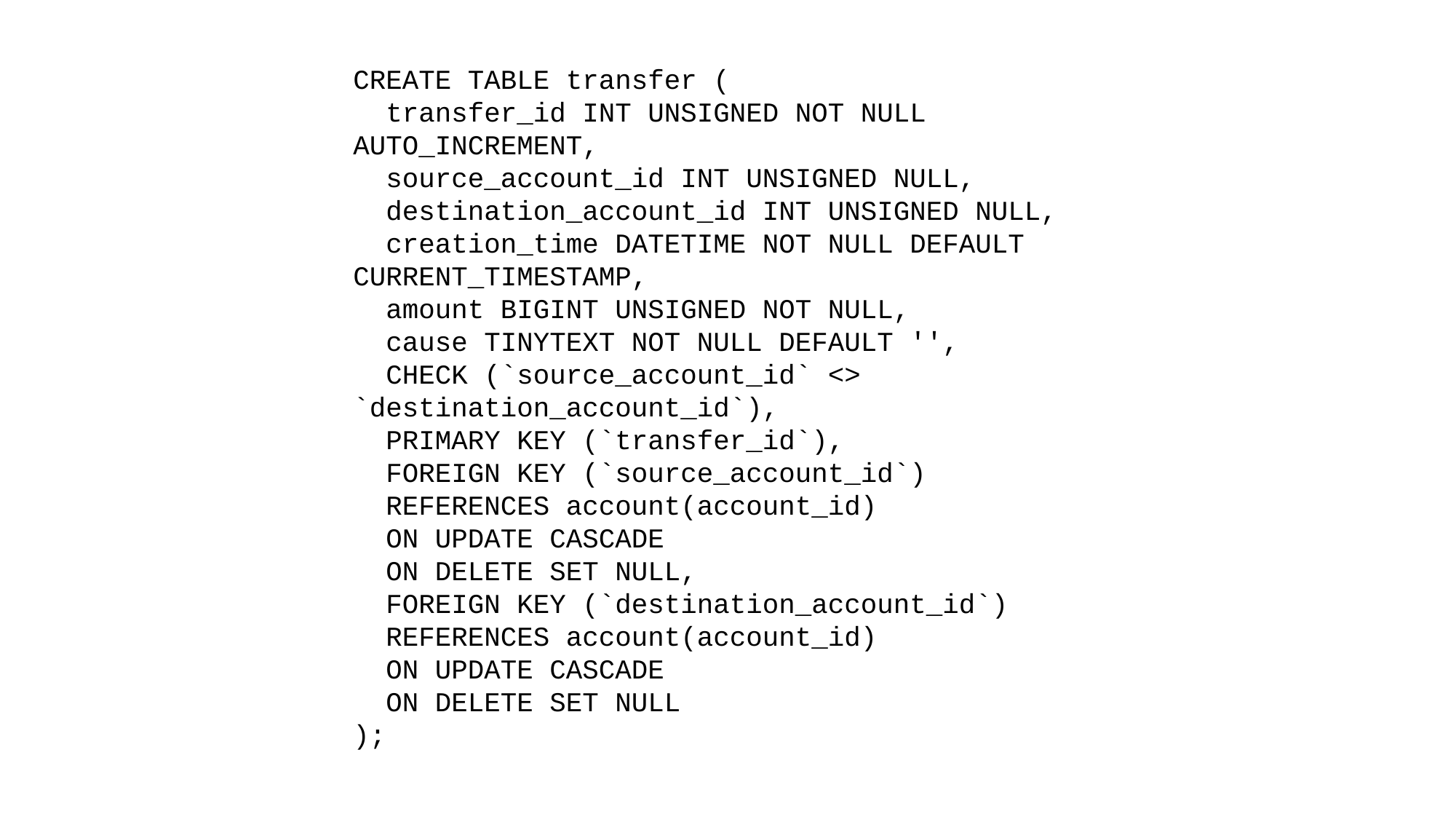

CREATE TABLE transfer (
  transfer_id INT UNSIGNED NOT NULL AUTO_INCREMENT,
  source_account_id INT UNSIGNED NULL,
  destination_account_id INT UNSIGNED NULL,
  creation_time DATETIME NOT NULL DEFAULT CURRENT_TIMESTAMP,
  amount BIGINT UNSIGNED NOT NULL,
  cause TINYTEXT NOT NULL DEFAULT '',
  CHECK (`source_account_id` <> `destination_account_id`),
  PRIMARY KEY (`transfer_id`),
  FOREIGN KEY (`source_account_id`)
  REFERENCES account(account_id)
  ON UPDATE CASCADE
  ON DELETE SET NULL,
  FOREIGN KEY (`destination_account_id`)
  REFERENCES account(account_id)
  ON UPDATE CASCADE
  ON DELETE SET NULL
);